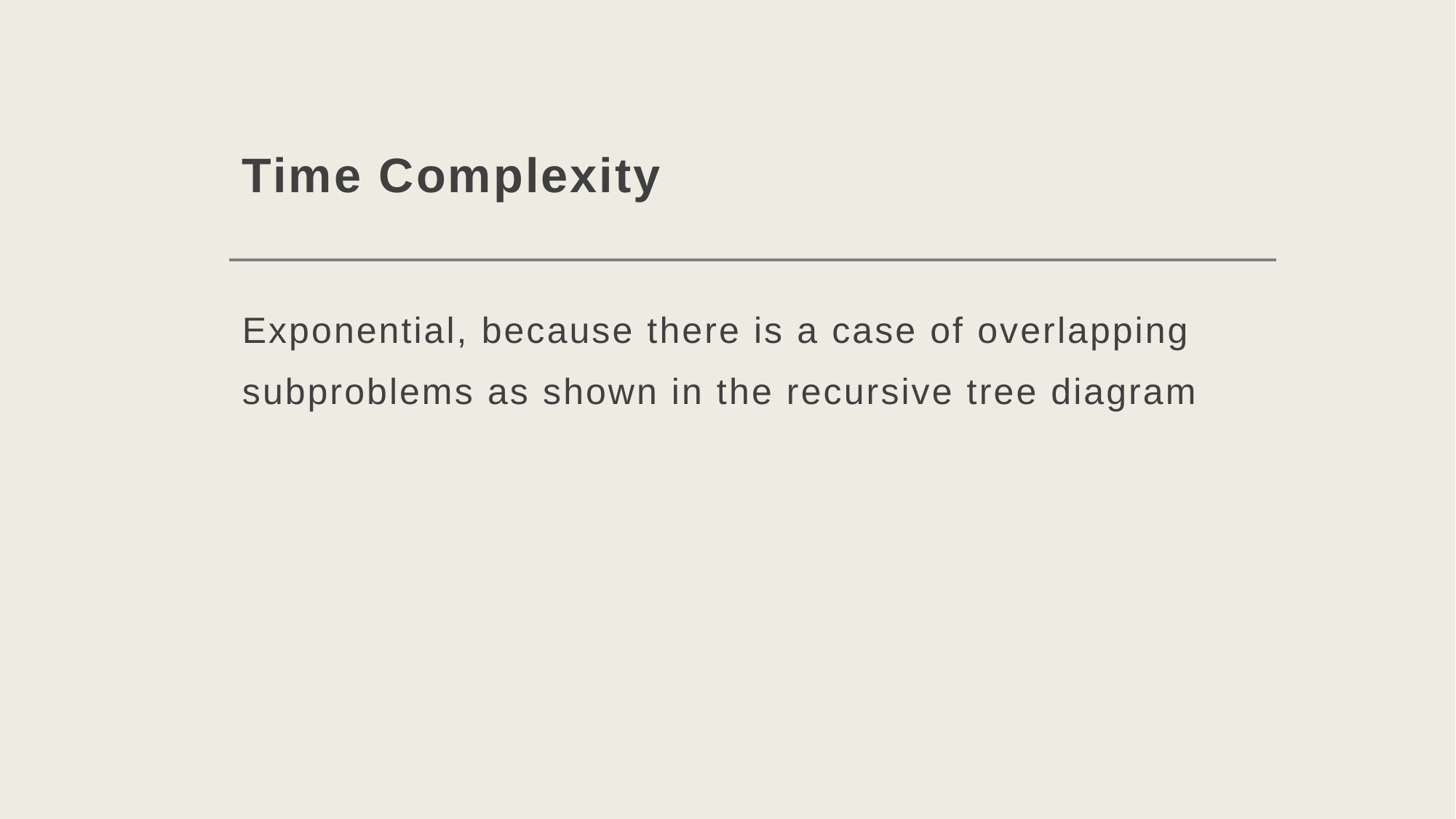

# Time Complexity
Exponential, because there is a case of overlapping subproblems as shown in the recursive tree diagram